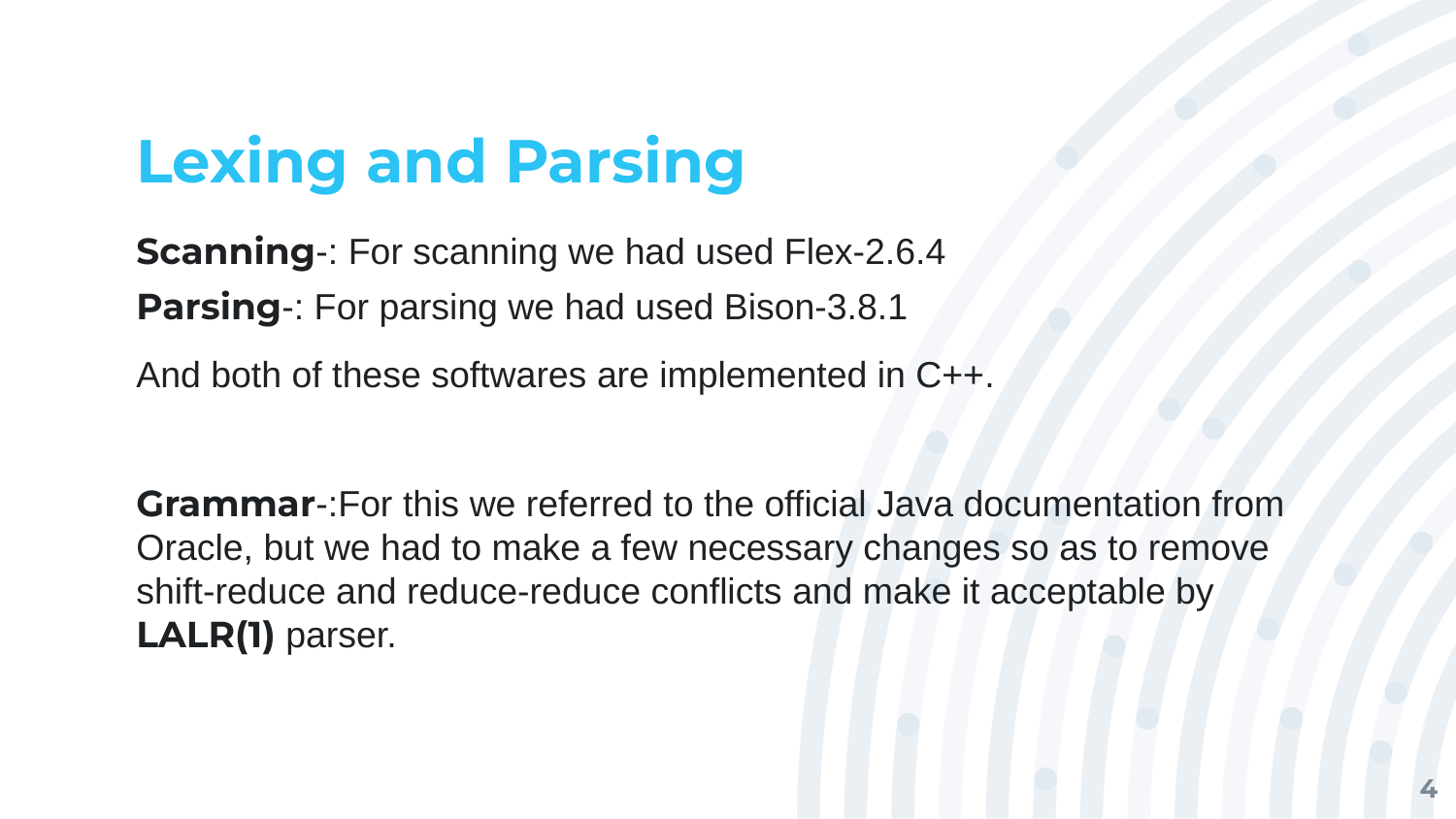

# Lexing and Parsing
Scanning-: For scanning we had used Flex-2.6.4
Parsing-: For parsing we had used Bison-3.8.1
And both of these softwares are implemented in C++.

Grammar-:For this we referred to the official Java documentation from Oracle, but we had to make a few necessary changes so as to remove shift-reduce and reduce-reduce conflicts and make it acceptable by LALR(1) parser.
4